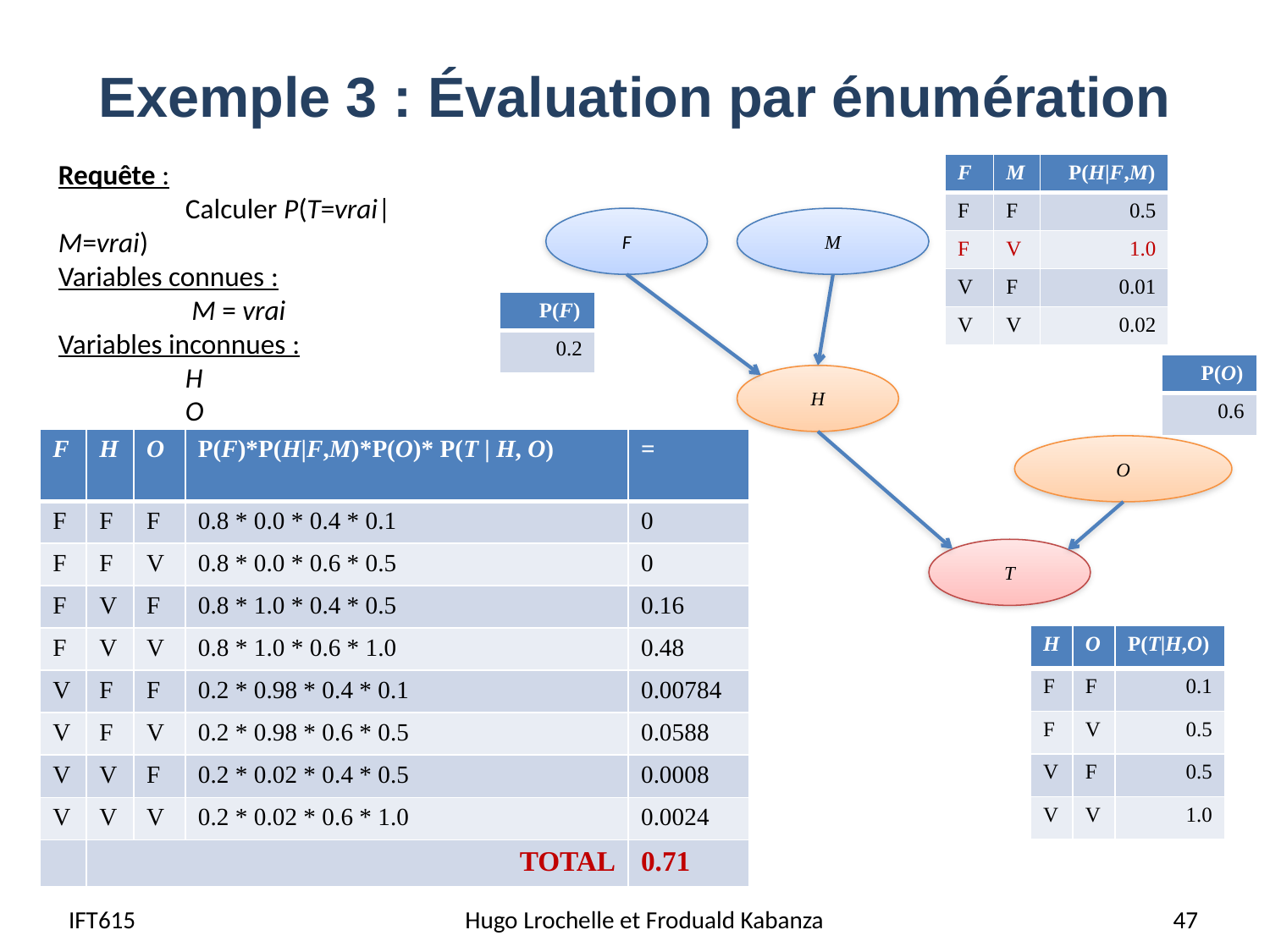

# Exemple 3 : Évaluation par énumération
Requête :
	Calculer P(T=vrai|M=vrai)
Variables connues :
	 M = vrai
Variables inconnues :
	H
	O
	F
| F | M | P(H|F,M) |
| --- | --- | --- |
| F | F | 0.5 |
| F | V | 1.0 |
| V | F | 0.01 |
| V | V | 0.02 |
F
M
| P(F) |
| --- |
| 0.2 |
| P(O) |
| --- |
| 0.6 |
H
| F | H | O | P(F)\*P(H|F,M)\*P(O)\* P(T | H, O) | = |
| --- | --- | --- | --- | --- |
| F | F | F | 0.8 \* 0.0 \* 0.4 \* 0.1 | 0 |
| F | F | V | 0.8 \* 0.0 \* 0.6 \* 0.5 | 0 |
| F | V | F | 0.8 \* 1.0 \* 0.4 \* 0.5 | 0.16 |
| F | V | V | 0.8 \* 1.0 \* 0.6 \* 1.0 | 0.48 |
| V | F | F | 0.2 \* 0.98 \* 0.4 \* 0.1 | 0.00784 |
| V | F | V | 0.2 \* 0.98 \* 0.6 \* 0.5 | 0.0588 |
| V | V | F | 0.2 \* 0.02 \* 0.4 \* 0.5 | 0.0008 |
| V | V | V | 0.2 \* 0.02 \* 0.6 \* 1.0 | 0.0024 |
|  | TOTAL |  |  | 0.71 |
O
T
| H | O | P(T|H,O) |
| --- | --- | --- |
| F | F | 0.1 |
| F | V | 0.5 |
| V | F | 0.5 |
| V | V | 1.0 |
IFT615
 Hugo Lrochelle et Froduald Kabanza
47